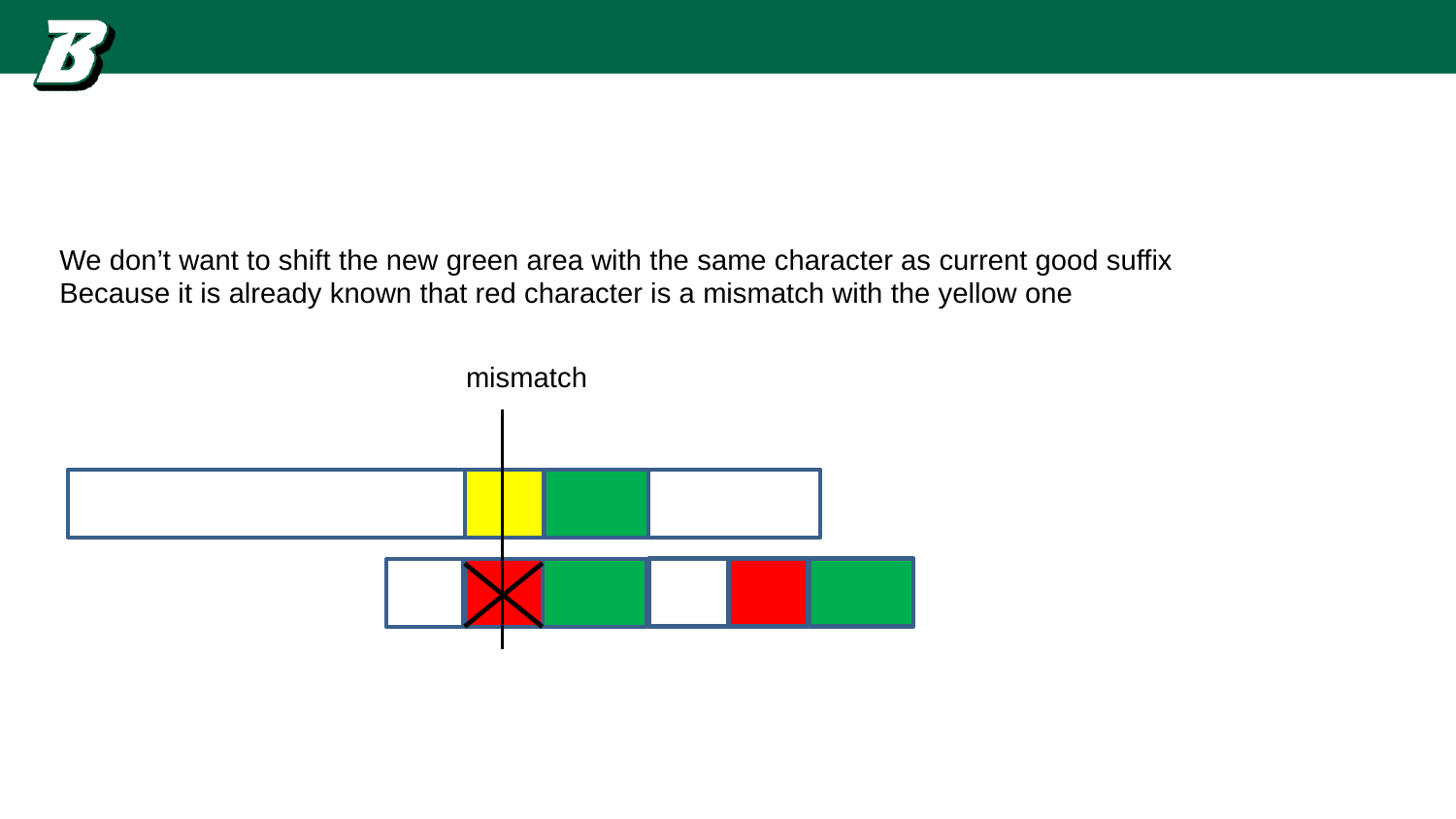

We don’t want to shift the new green area with the same character as current good suffix
Because it is already known that red character is a mismatch with the yellow one
mismatch